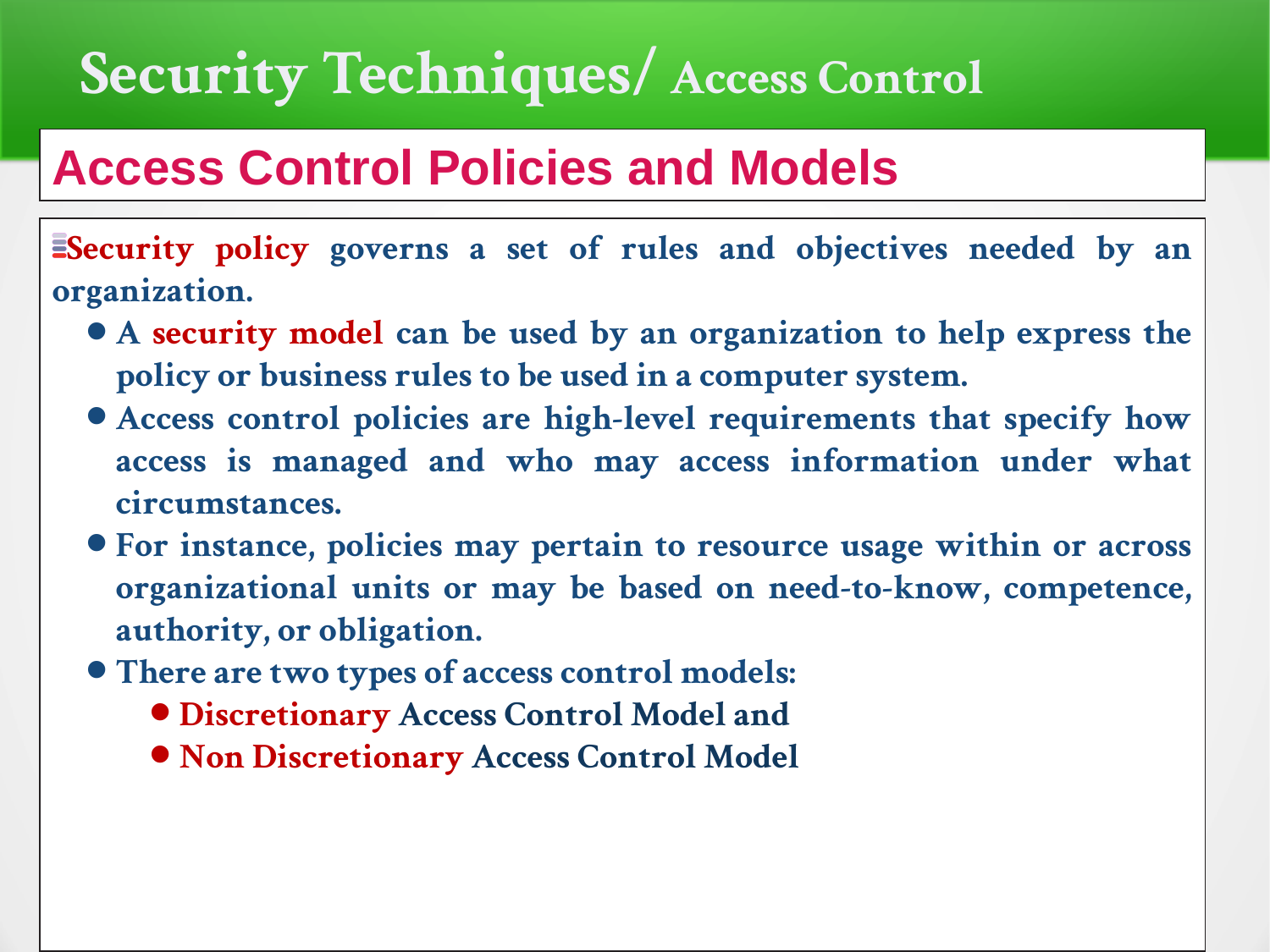

Security Techniques/ Access Control
Access Control Policies and Models
Security policy governs a set of rules and objectives needed by an organization.
A security model can be used by an organization to help express the policy or business rules to be used in a computer system.
Access control policies are high-level requirements that specify how access is managed and who may access information under what circumstances.
For instance, policies may pertain to resource usage within or across organizational units or may be based on need-to-know, competence, authority, or obligation.
There are two types of access control models:
Discretionary Access Control Model and
Non Discretionary Access Control Model